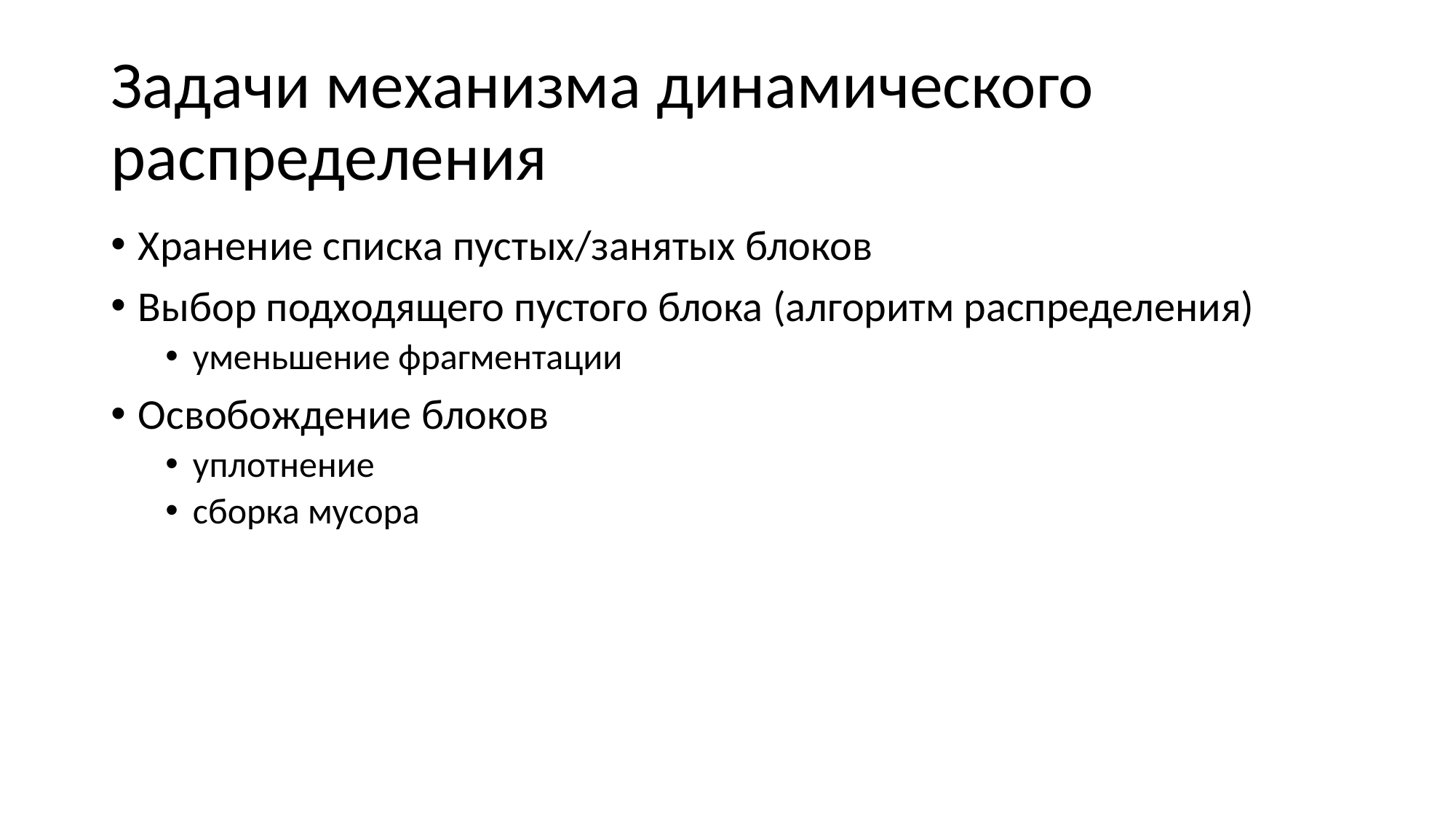

# Задачи механизма динамического распределения
Хранение списка пустых/занятых блоков
Выбор подходящего пустого блока (алгоритм распределения)
уменьшение фрагментации
Освобождение блоков
уплотнение
сборка мусора